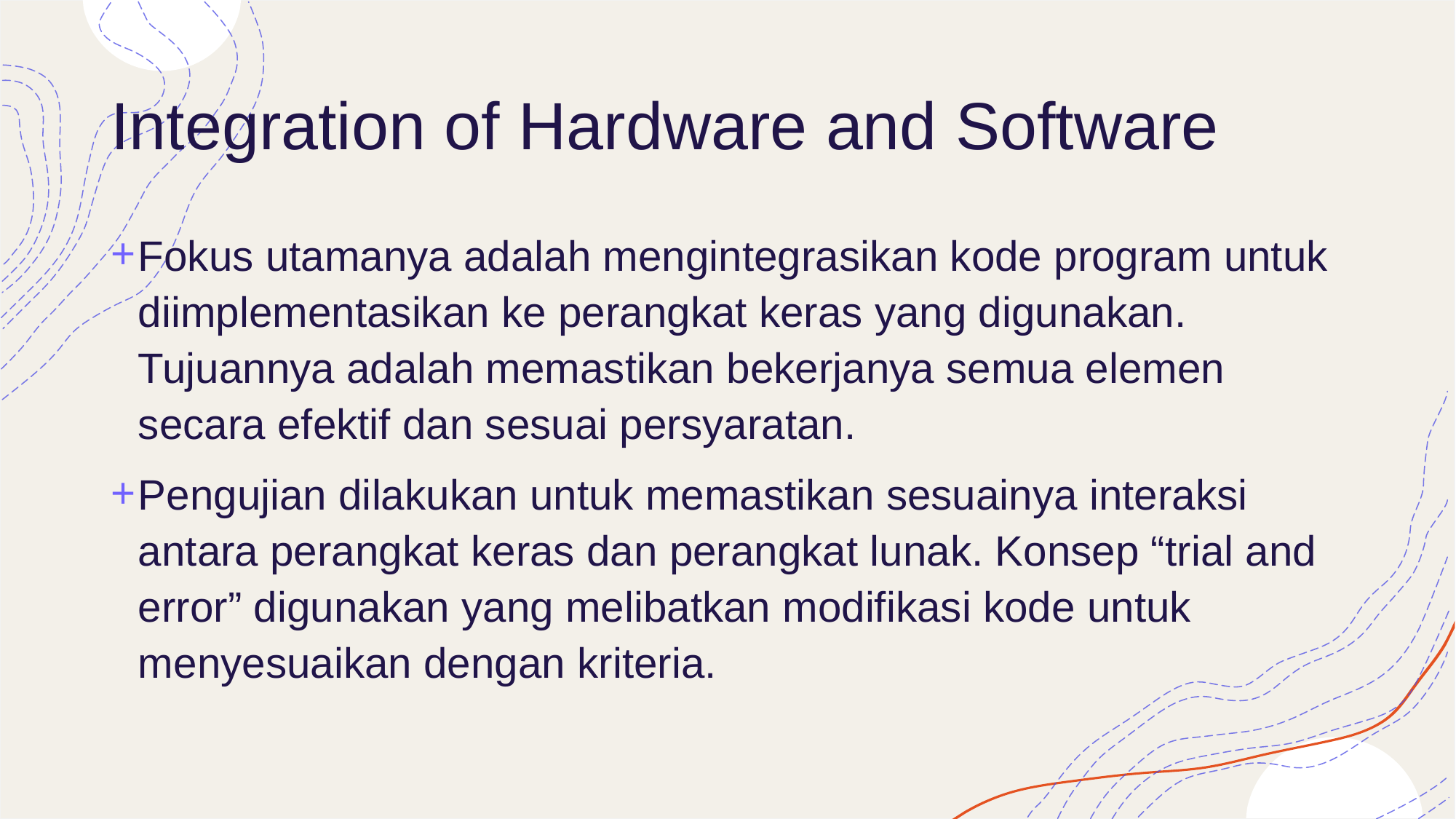

# Integration of Hardware and Software
Fokus utamanya adalah mengintegrasikan kode program untuk diimplementasikan ke perangkat keras yang digunakan. Tujuannya adalah memastikan bekerjanya semua elemen secara efektif dan sesuai persyaratan.
Pengujian dilakukan untuk memastikan sesuainya interaksi antara perangkat keras dan perangkat lunak. Konsep “trial and error” digunakan yang melibatkan modifikasi kode untuk menyesuaikan dengan kriteria.